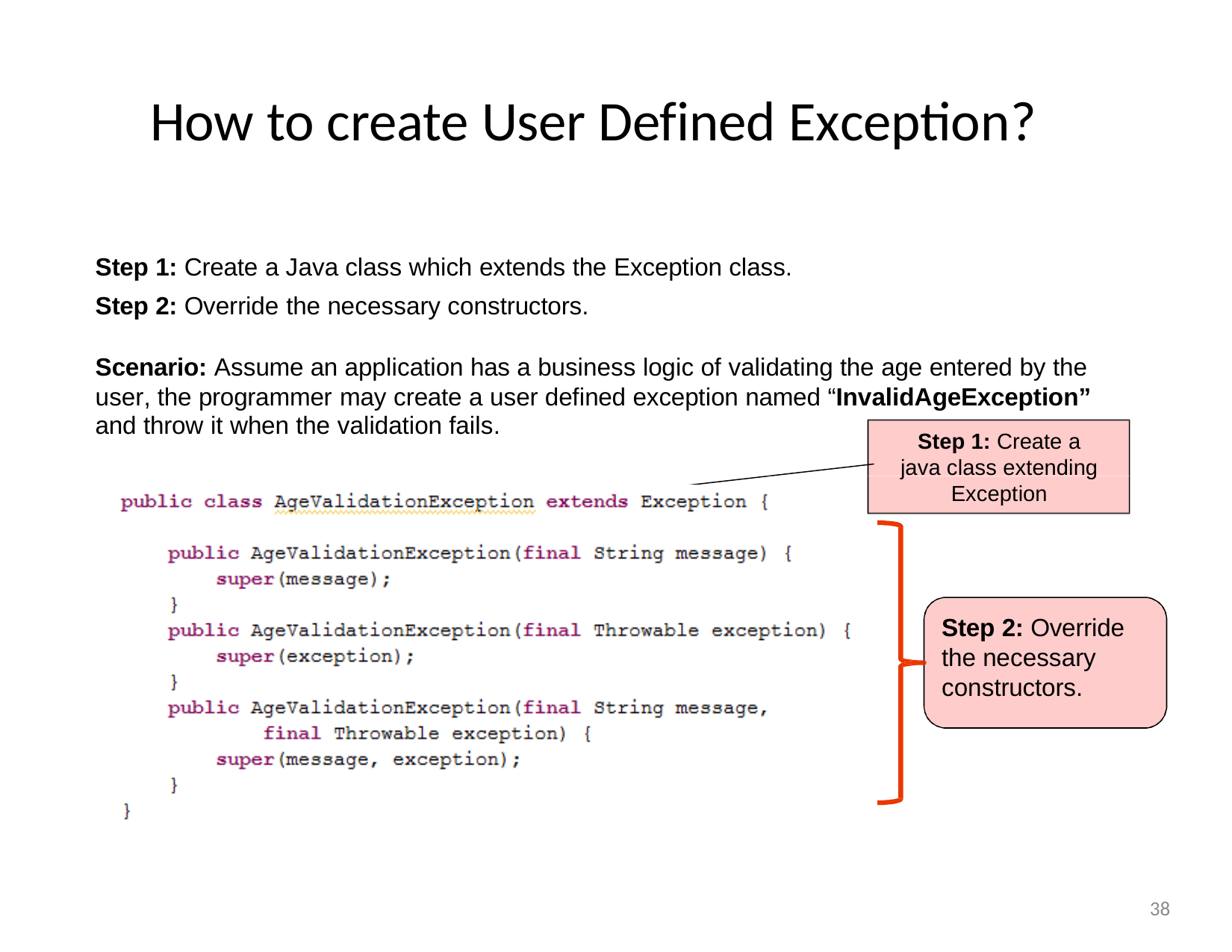

# How to create User Defined Exception?
Step 1: Create a Java class which extends the Exception class.
Step 2: Override the necessary constructors.

Scenario: Assume an application has a business logic of validating the age entered by the user, the programmer may create a user defined exception named “InvalidAgeException”
and throw it when the validation fails.

Step 1: Create a java class extending Exception

Step 2: Override the necessary constructors.
38